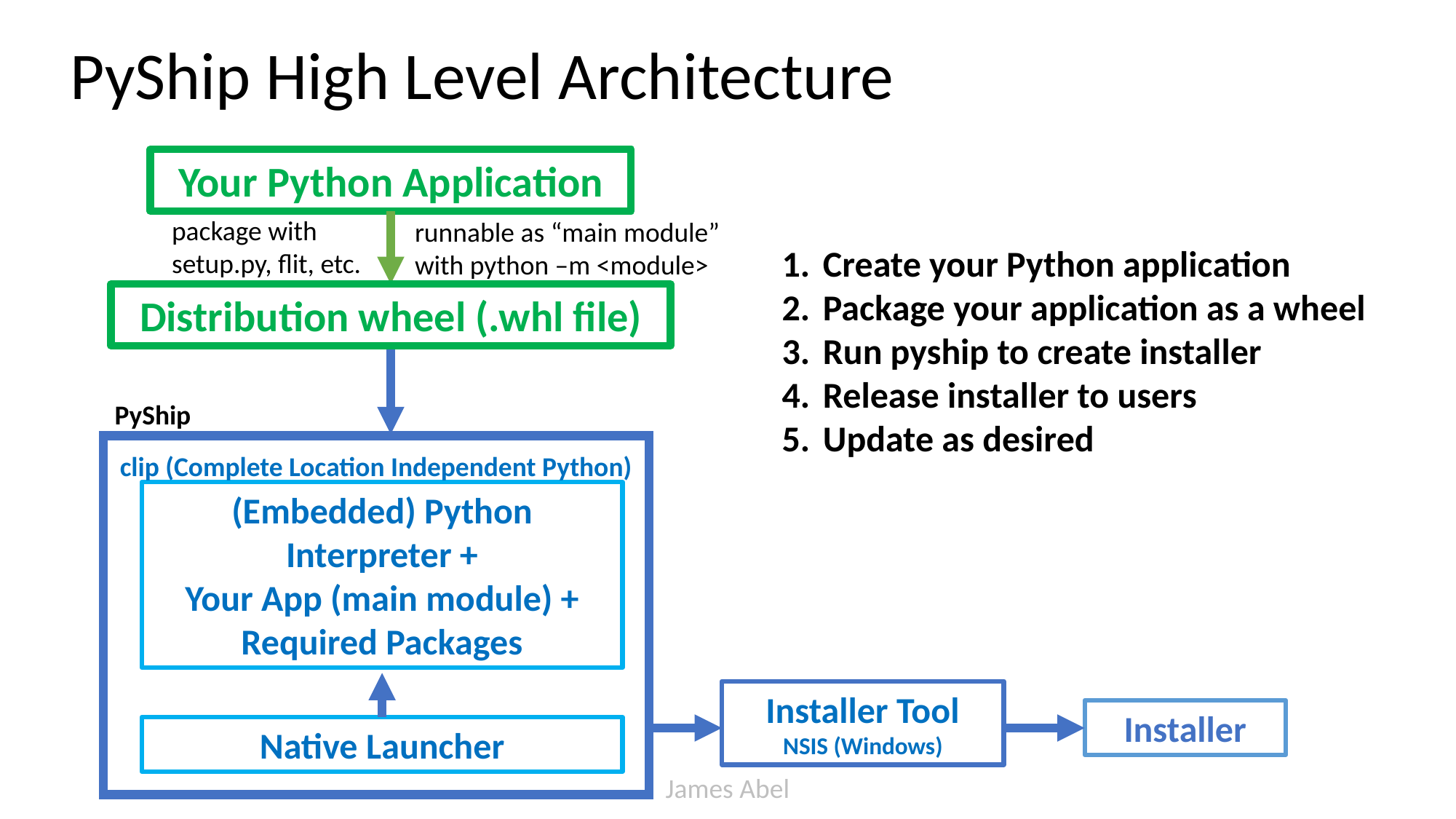

# PyShip High Level Architecture
Your Python Application
package with setup.py, flit, etc.
runnable as “main module” with python –m <module>
Create your Python application
Package your application as a wheel
Run pyship to create installer
Release installer to users
Update as desired
Distribution wheel (.whl file)
PyShip

clip (Complete Location Independent Python)
(Embedded) Python Interpreter +
Your App (main module) +
Required Packages
Installer Tool
NSIS (Windows)
Installer
Native Launcher